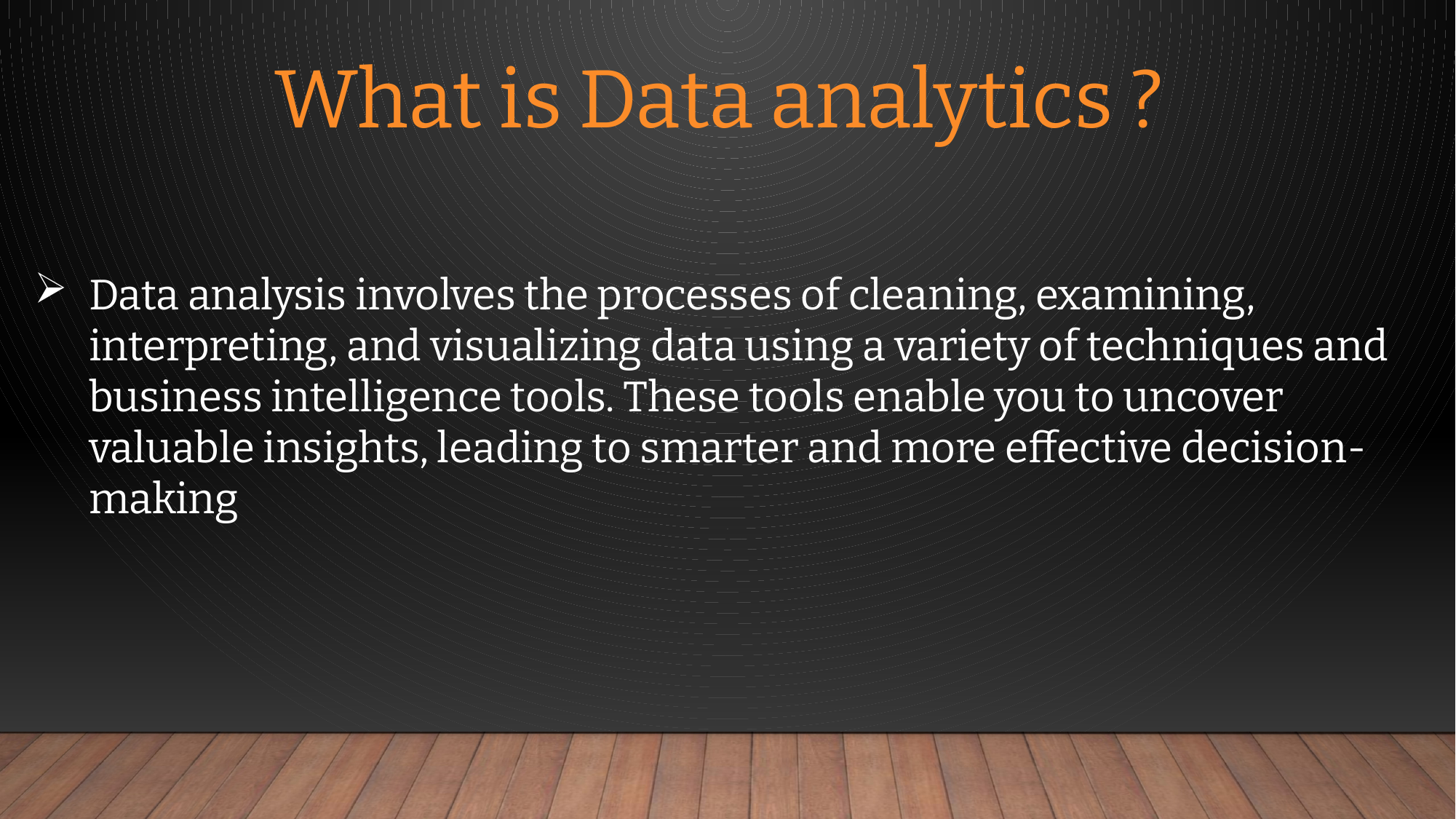

What is Data analytics ?
Data analysis involves the processes of cleaning, examining, interpreting, and visualizing data using a variety of techniques and business intelligence tools. These tools enable you to uncover valuable insights, leading to smarter and more effective decision-making